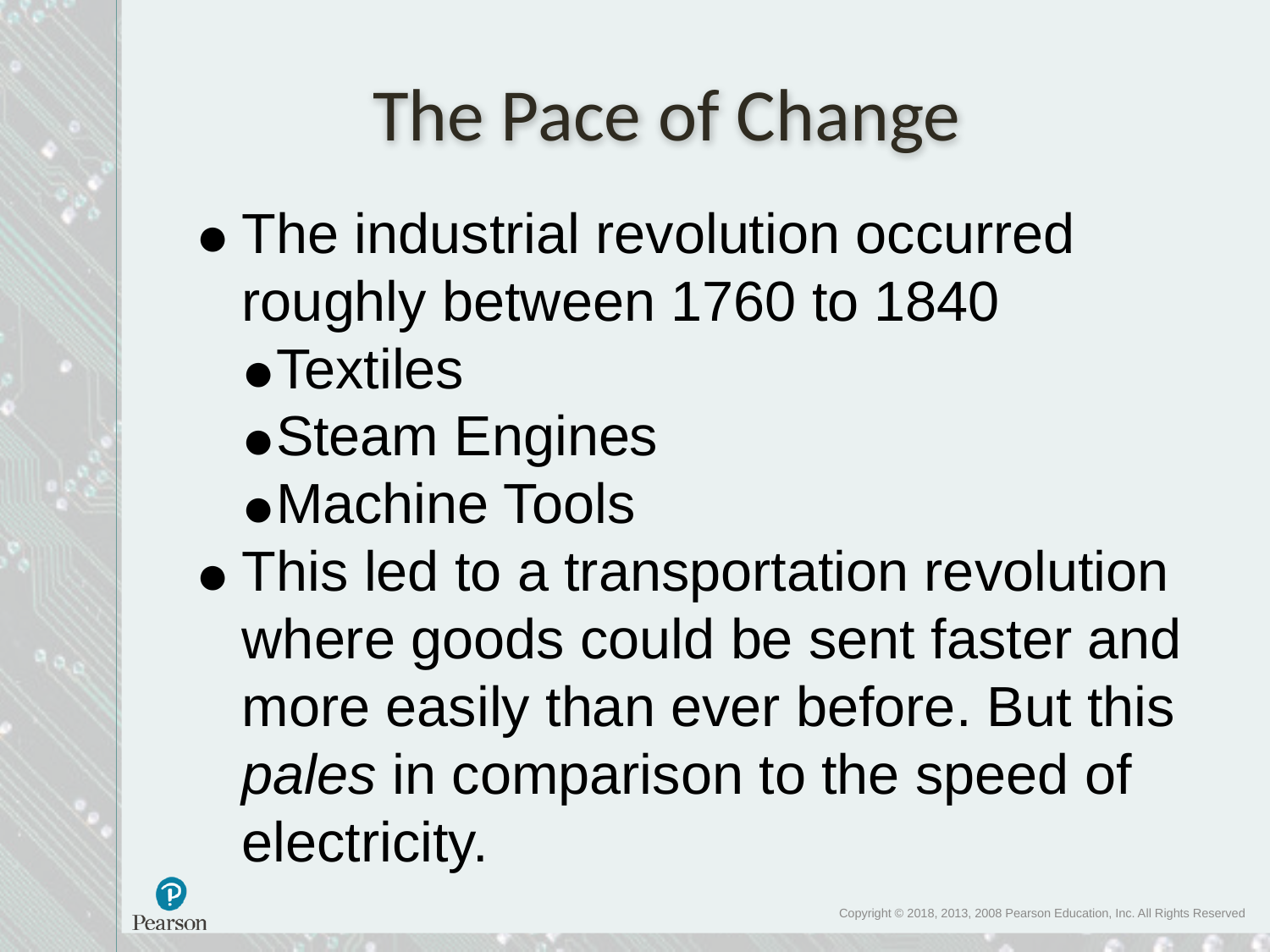

# The Pace of Change
The industrial revolution occurred roughly between 1760 to 1840
Textiles
Steam Engines
Machine Tools
This led to a transportation revolution where goods could be sent faster and more easily than ever before. But this pales in comparison to the speed of electricity.

Copyright © 2018, 2013, 2008 Pearson Education, Inc. All Rights Reserved